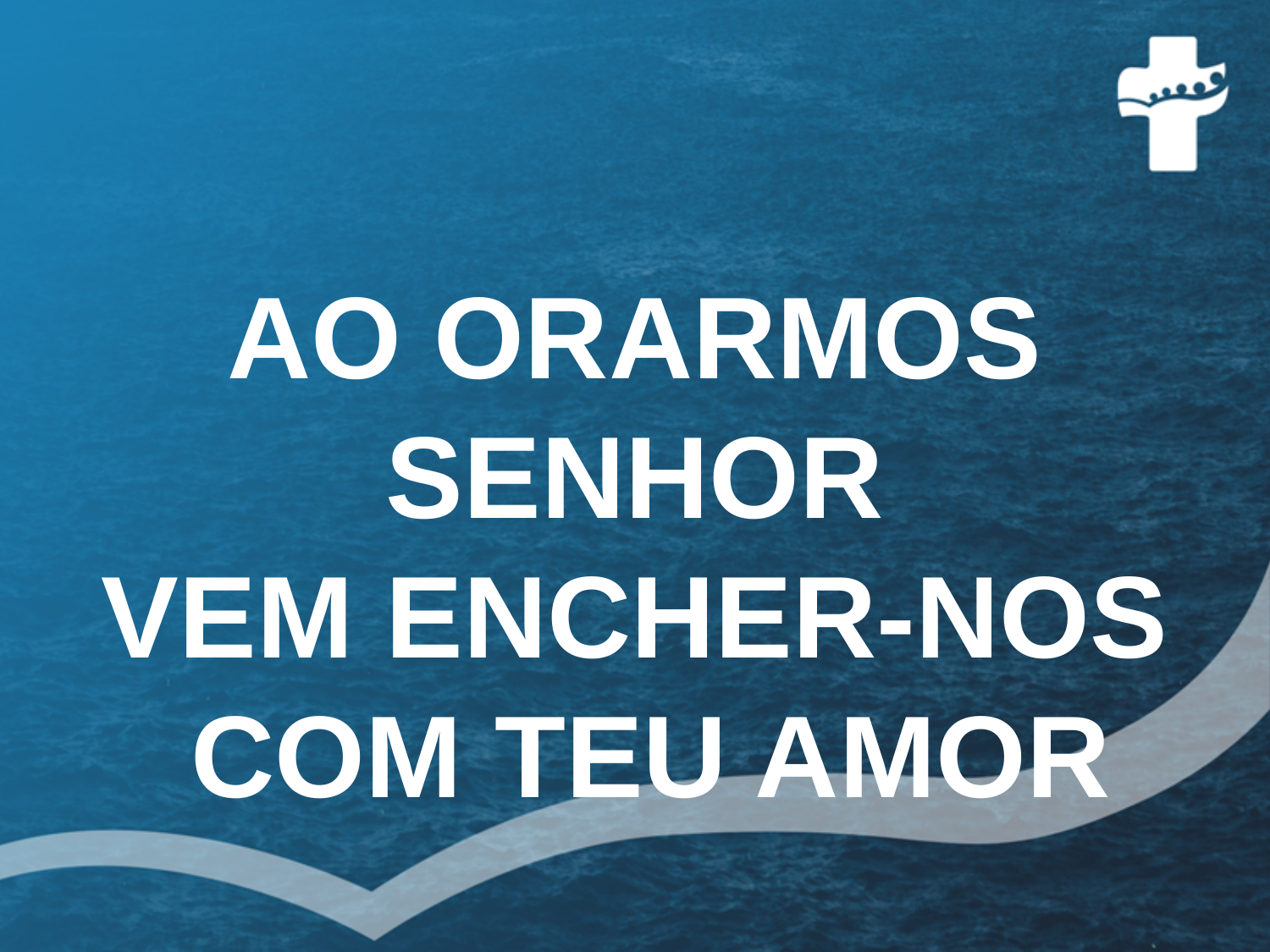

AO ORARMOS SENHOR
VEM ENCHER-NOS
 COM TEU AMOR